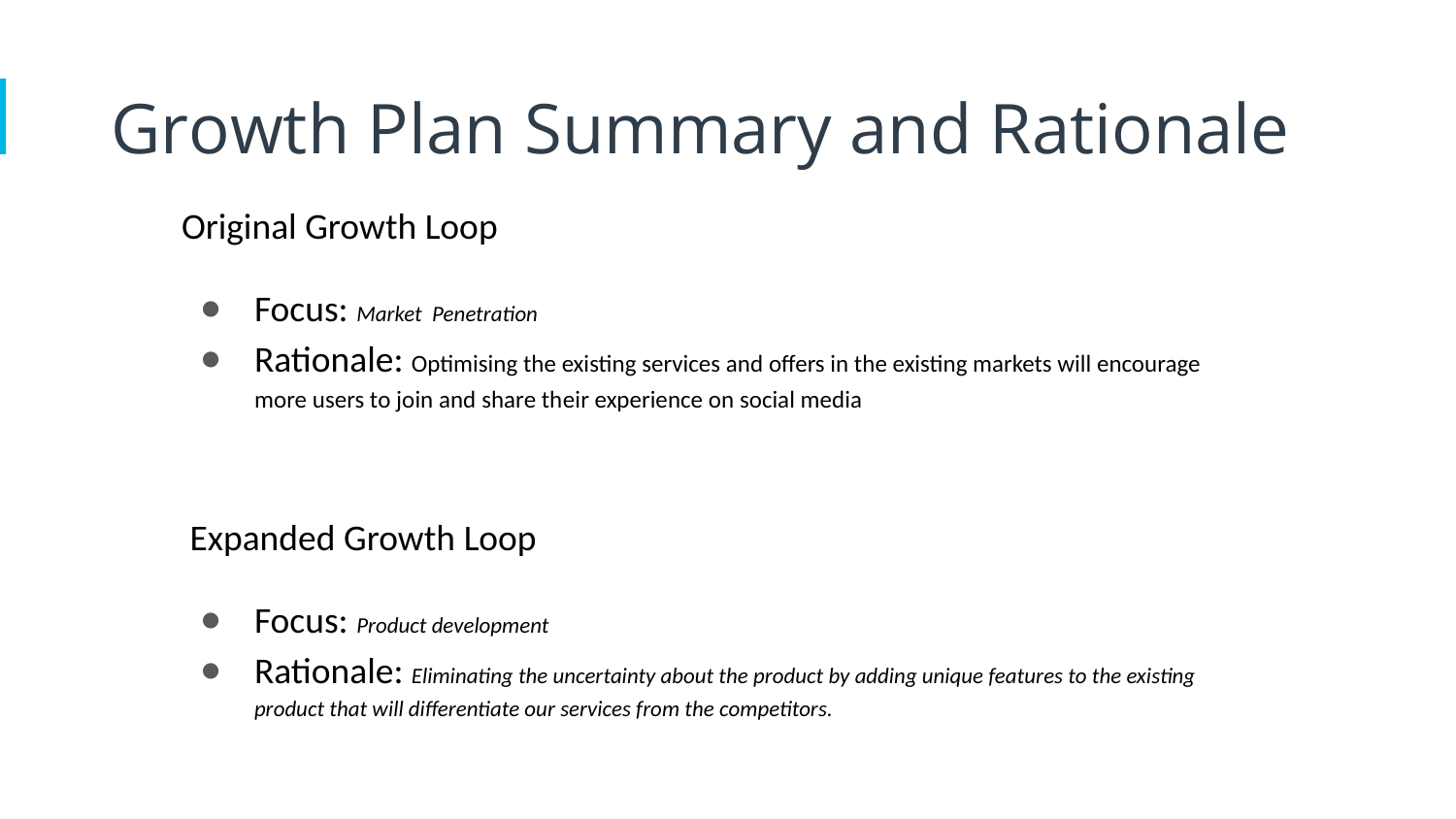

Growth Plan Summary and Rationale
Original Growth Loop
Focus: Market  Penetration
Rationale: Optimising the existing services and offers in the existing markets will encourage more users to join and share their experience on social media

 Expanded Growth Loop
Focus: Product development
Rationale: Eliminating the uncertainty about the product by adding unique features to the existing product that will differentiate our services from the competitors.